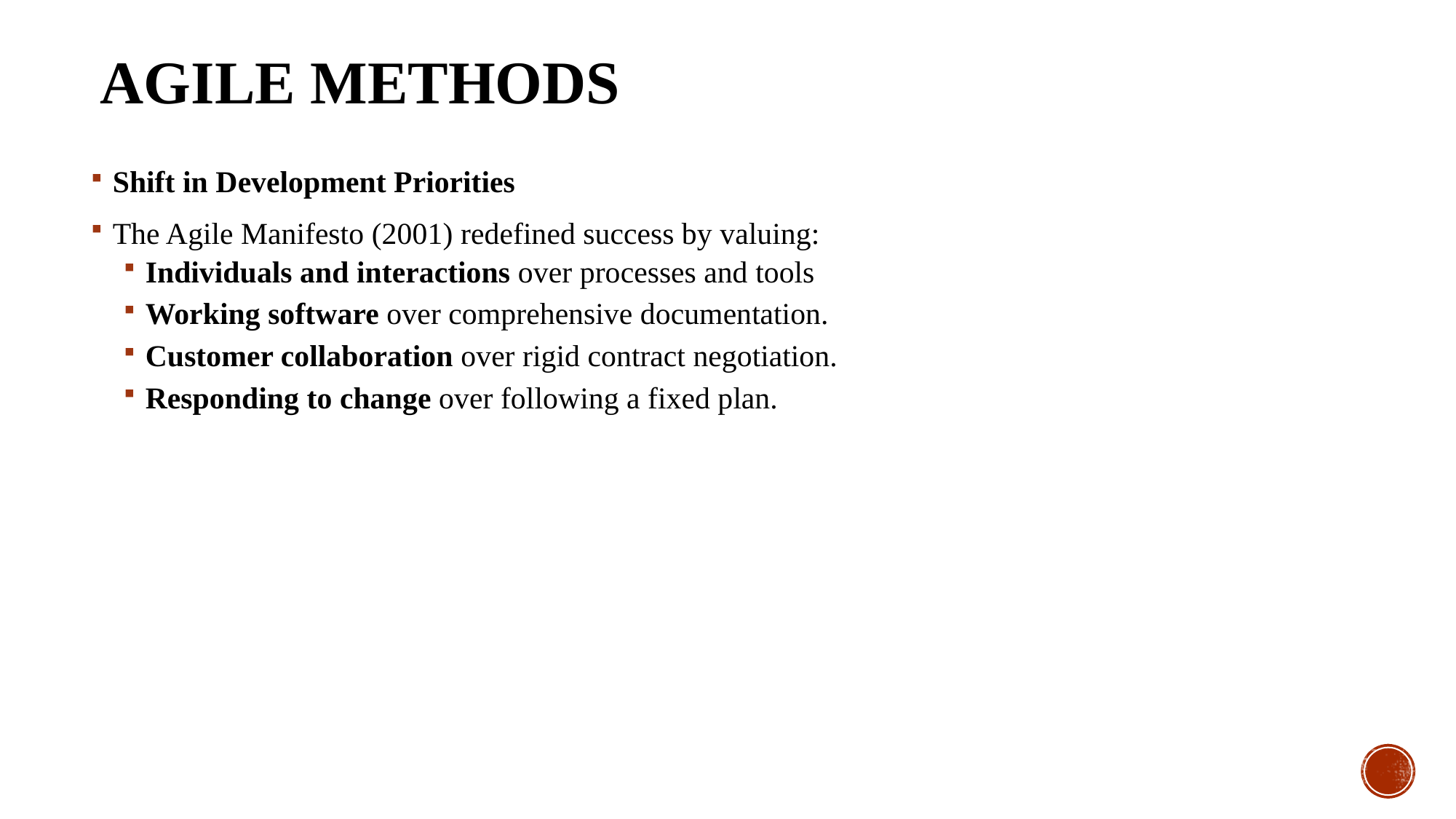

# Agile Methods
Shift in Development Priorities
The Agile Manifesto (2001) redefined success by valuing:
Individuals and interactions over processes and tools
Working software over comprehensive documentation.
Customer collaboration over rigid contract negotiation.
Responding to change over following a fixed plan.